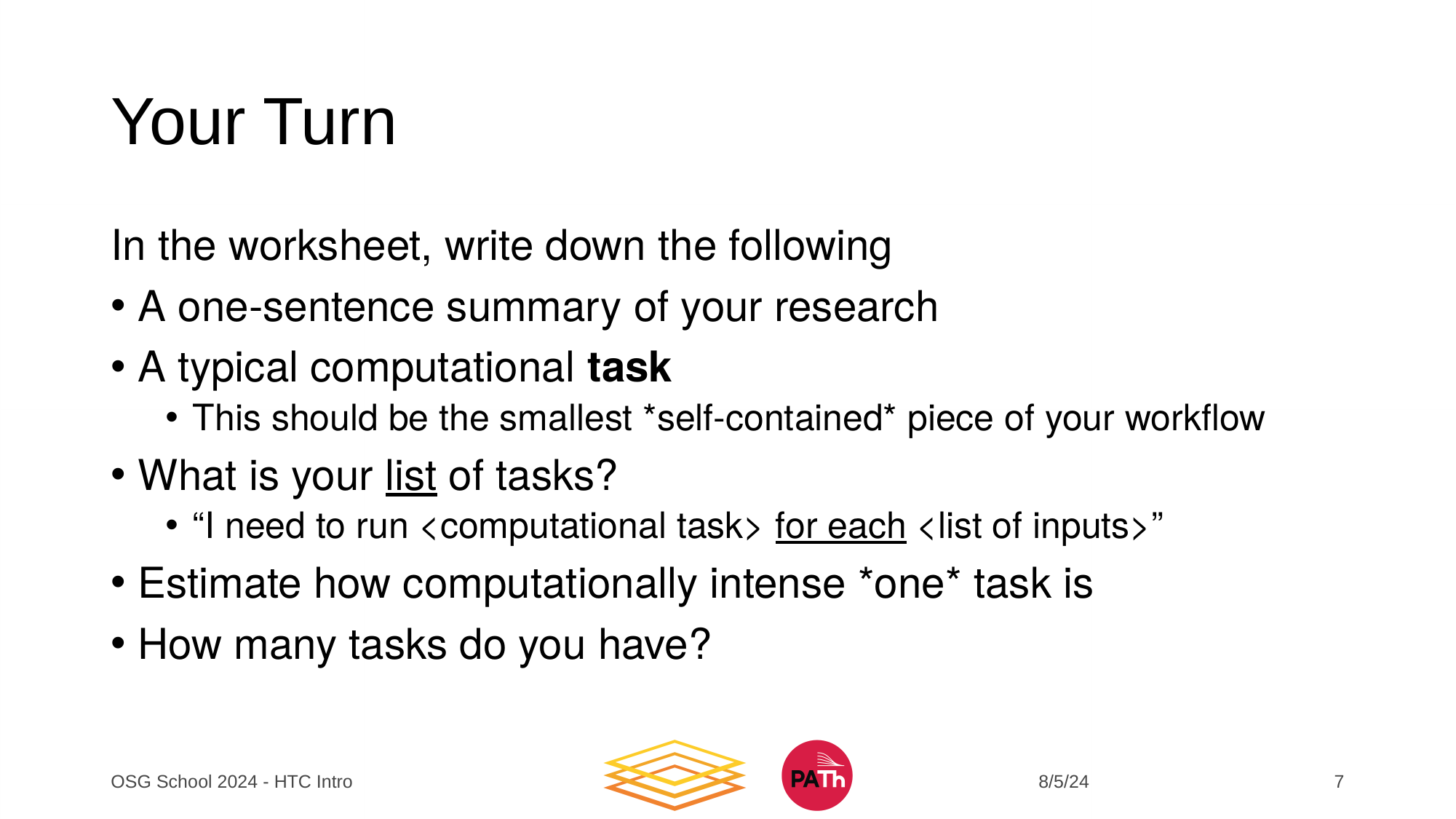

# Your Turn
In the worksheet, write down the following
A one-sentence summary of your research
A typical computational task
This should be the smallest *self-contained* piece of your workflow
What is your list of tasks?
“I need to run <computational task> for each <list of inputs>”
Estimate how computationally intense *one* task is
How many tasks do you have?
OSG School 2024 - HTC Intro
8/5/24
7